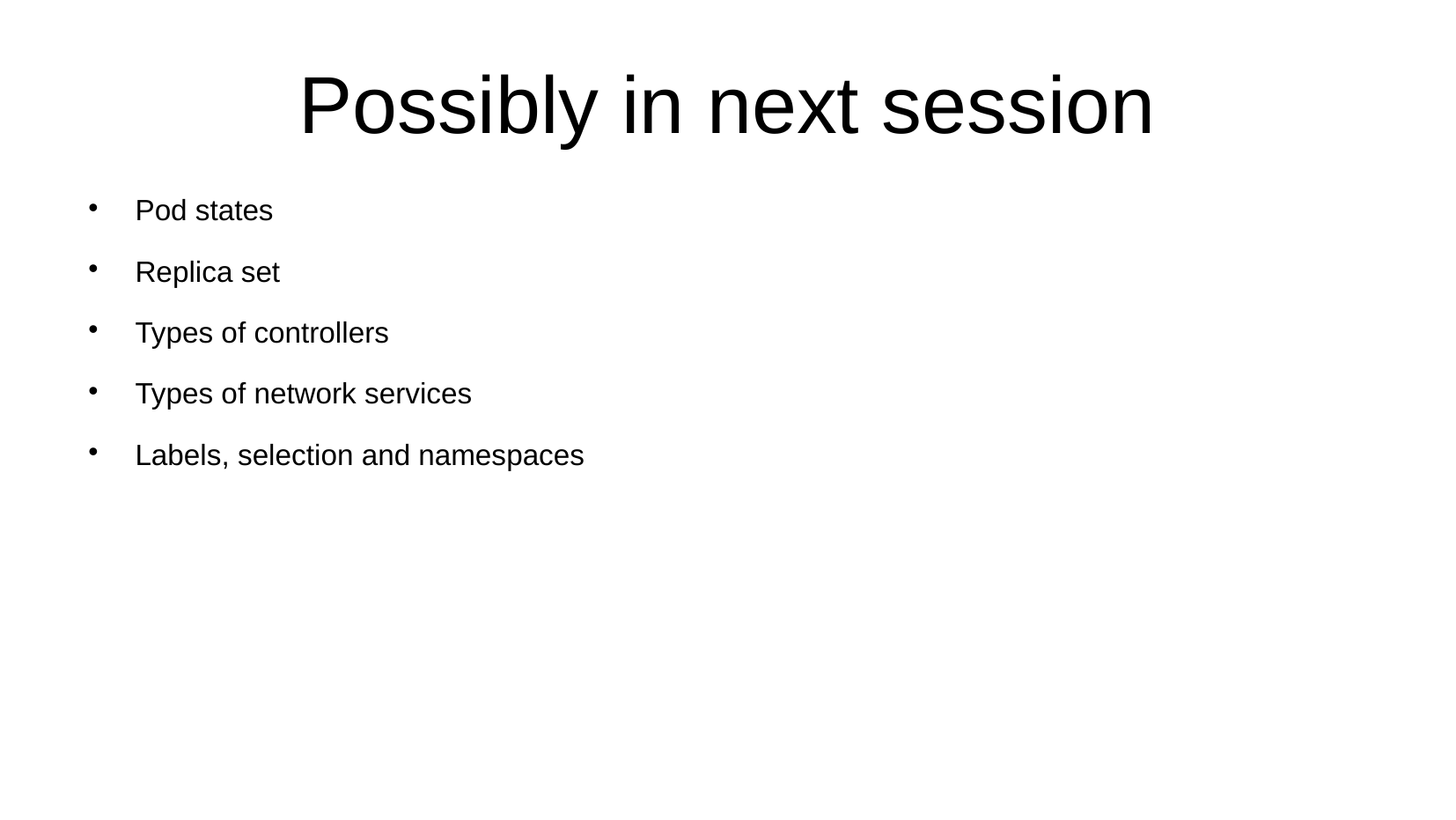

Possibly in next session
Pod states
Replica set
Types of controllers
Types of network services
Labels, selection and namespaces